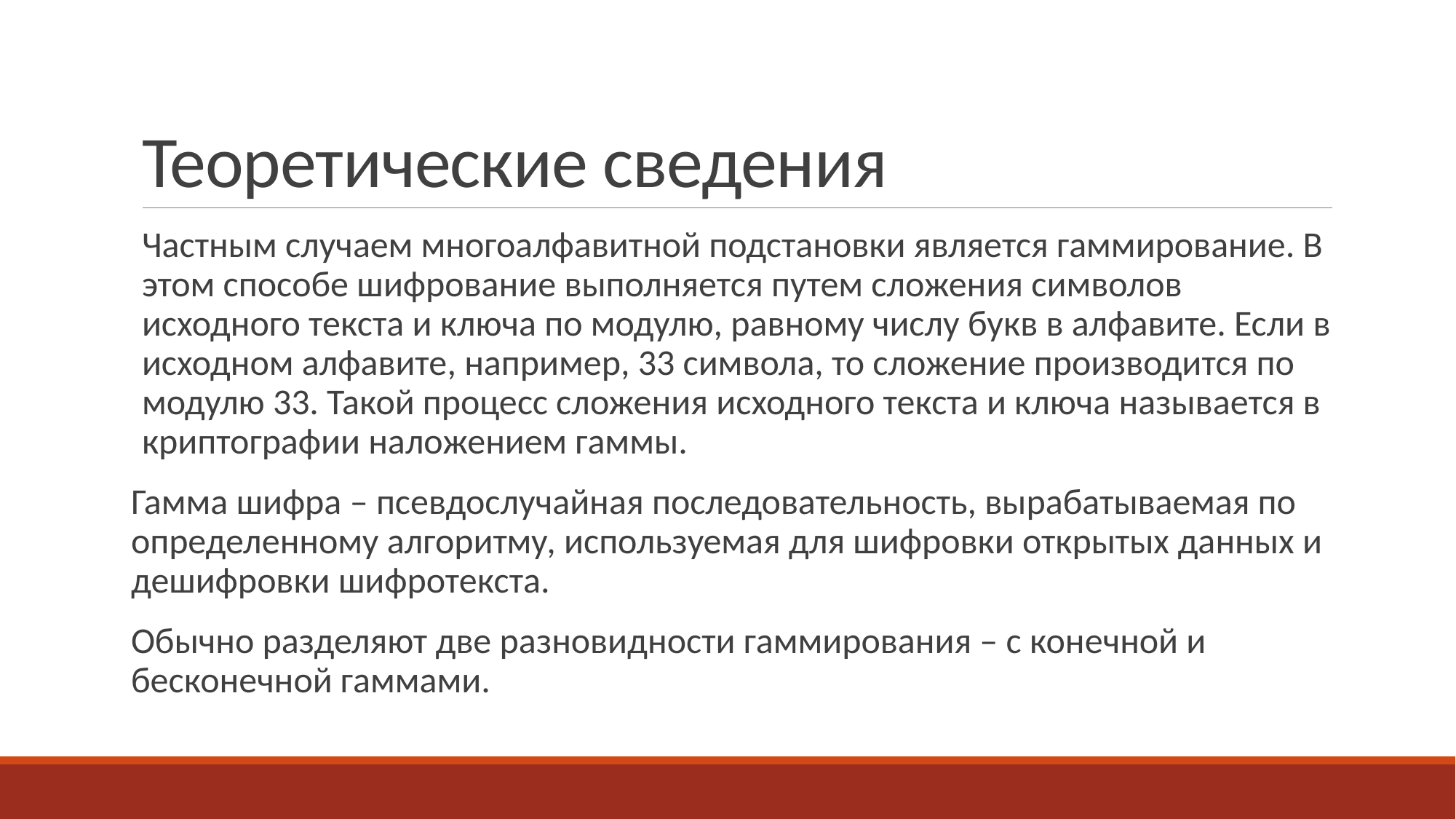

# Теоретические сведения
Частным случаем многоалфавитной подстановки является гаммирование. В этом способе шифрование выполняется путем сложения символов исходного текста и ключа по модулю, равному числу букв в алфавите. Если в исходном алфавите, например, 33 символа, то сложение производится по модулю 33. Такой процесс сложения исходного текста и ключа называется в криптографии наложением гаммы.
Гамма шифра – псевдослучайная последовательность, вырабатываемая по определенному алгоритму, используемая для шифровки открытых данных и дешифровки шифротекста.
Обычно разделяют две разновидности гаммирования – с конечной и бесконечной гаммами.